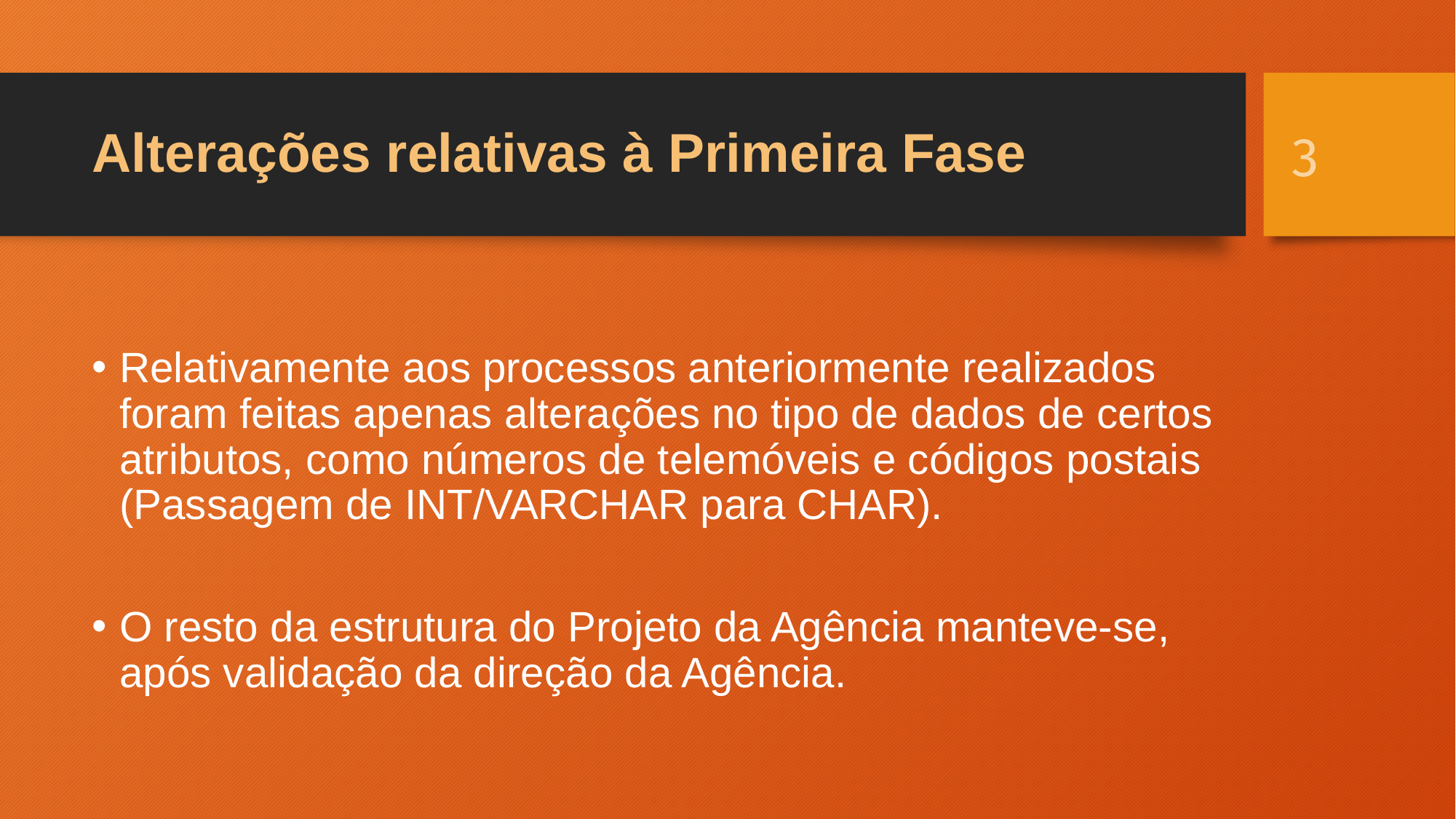

3
# Alterações relativas à Primeira Fase
Relativamente aos processos anteriormente realizados foram feitas apenas alterações no tipo de dados de certos atributos, como números de telemóveis e códigos postais (Passagem de INT/VARCHAR para CHAR).

O resto da estrutura do Projeto da Agência manteve-se, após validação da direção da Agência.